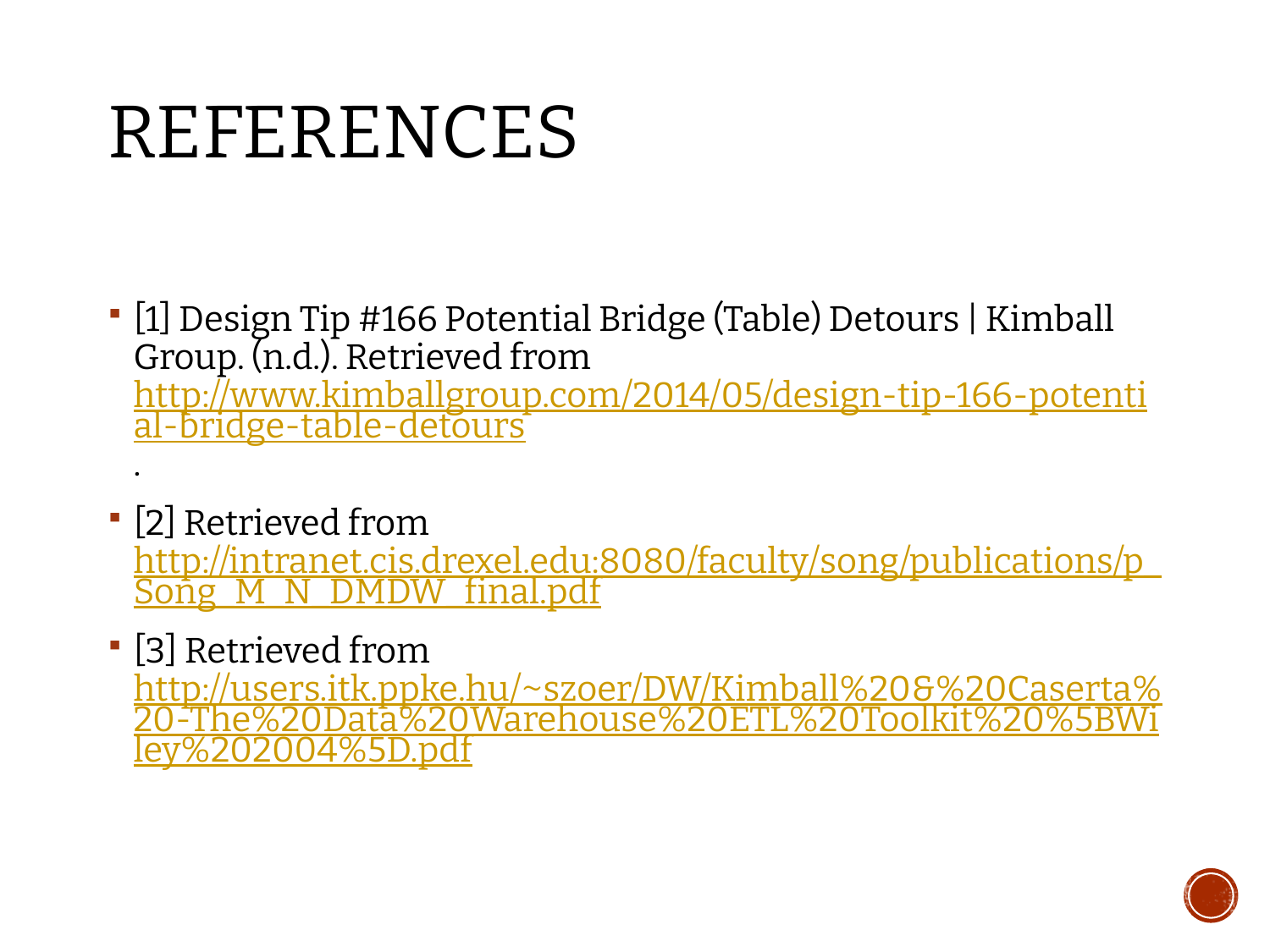

# References
[1] Design Tip #166 Potential Bridge (Table) Detours | Kimball Group. (n.d.). Retrieved from http://www.kimballgroup.com/2014/05/design-tip-166-potential-bridge-table-detours.
[2] Retrieved from http://intranet.cis.drexel.edu:8080/faculty/song/publications/p_Song_M_N_DMDW_final.pdf
[3] Retrieved from http://users.itk.ppke.hu/~szoer/DW/Kimball%20&%20Caserta%20-The%20Data%20Warehouse%20ETL%20Toolkit%20%5BWiley%202004%5D.pdf